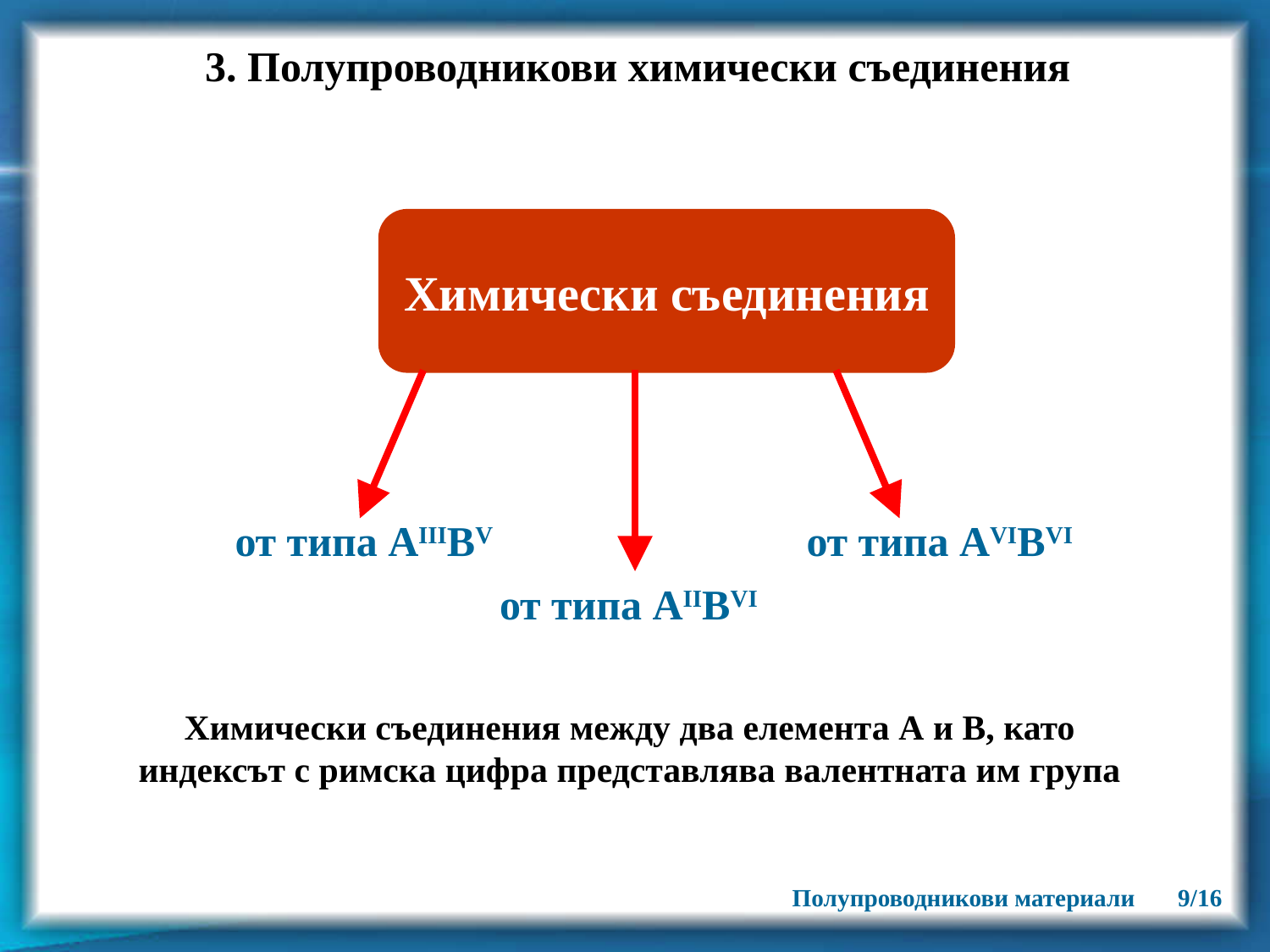

3. Полупроводникови химически съединения
Химически съединения
от типа AIIIBV
от типа AIIBVI
от типа AVIBVI
Химически съединения между два елемента А и В, като индексът с римска цифра представлява валентната им група
Полупроводникови материали       9/16